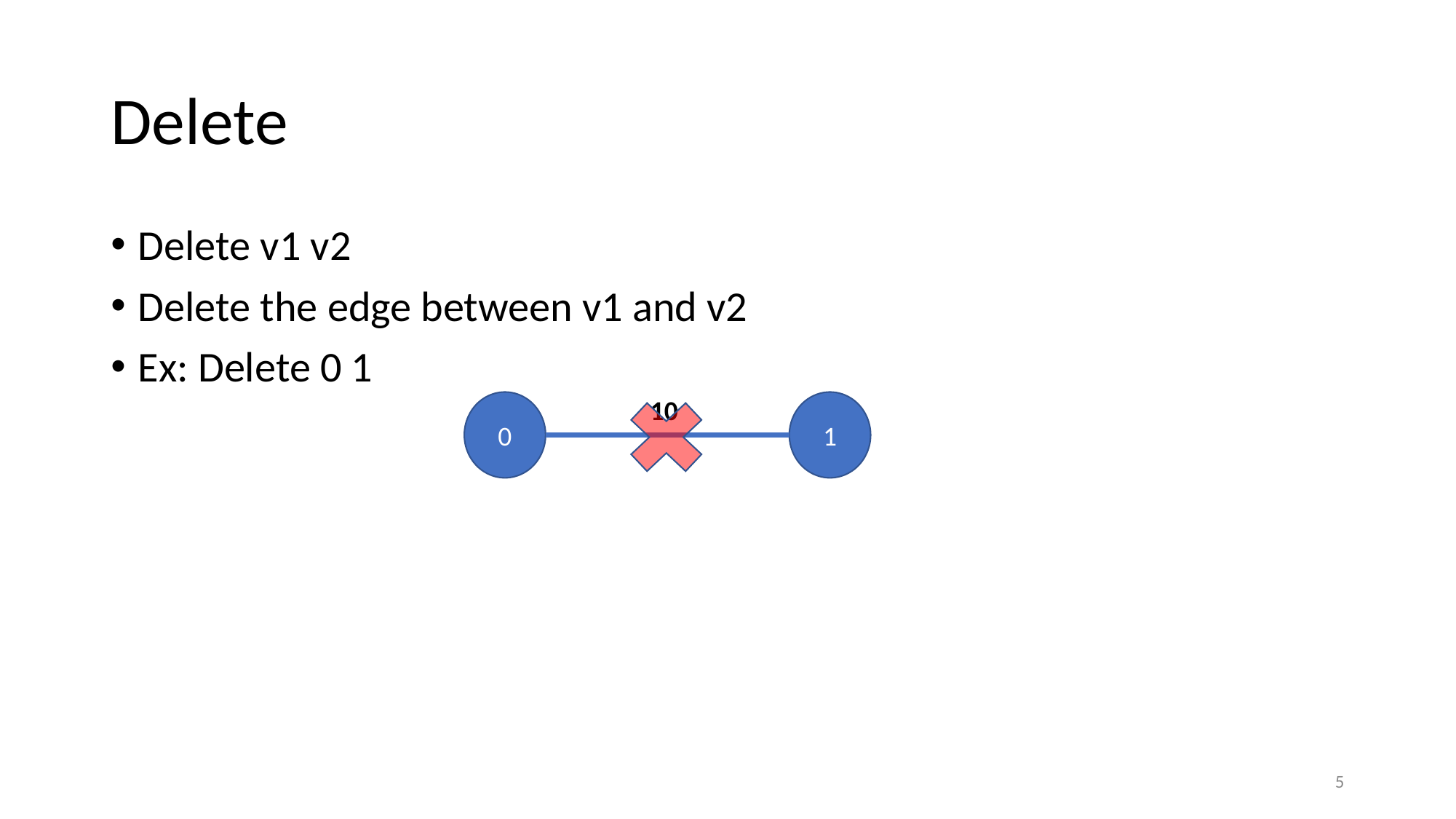

# Delete
Delete v1 v2
Delete the edge between v1 and v2
Ex: Delete 0 1

10
0
1

5